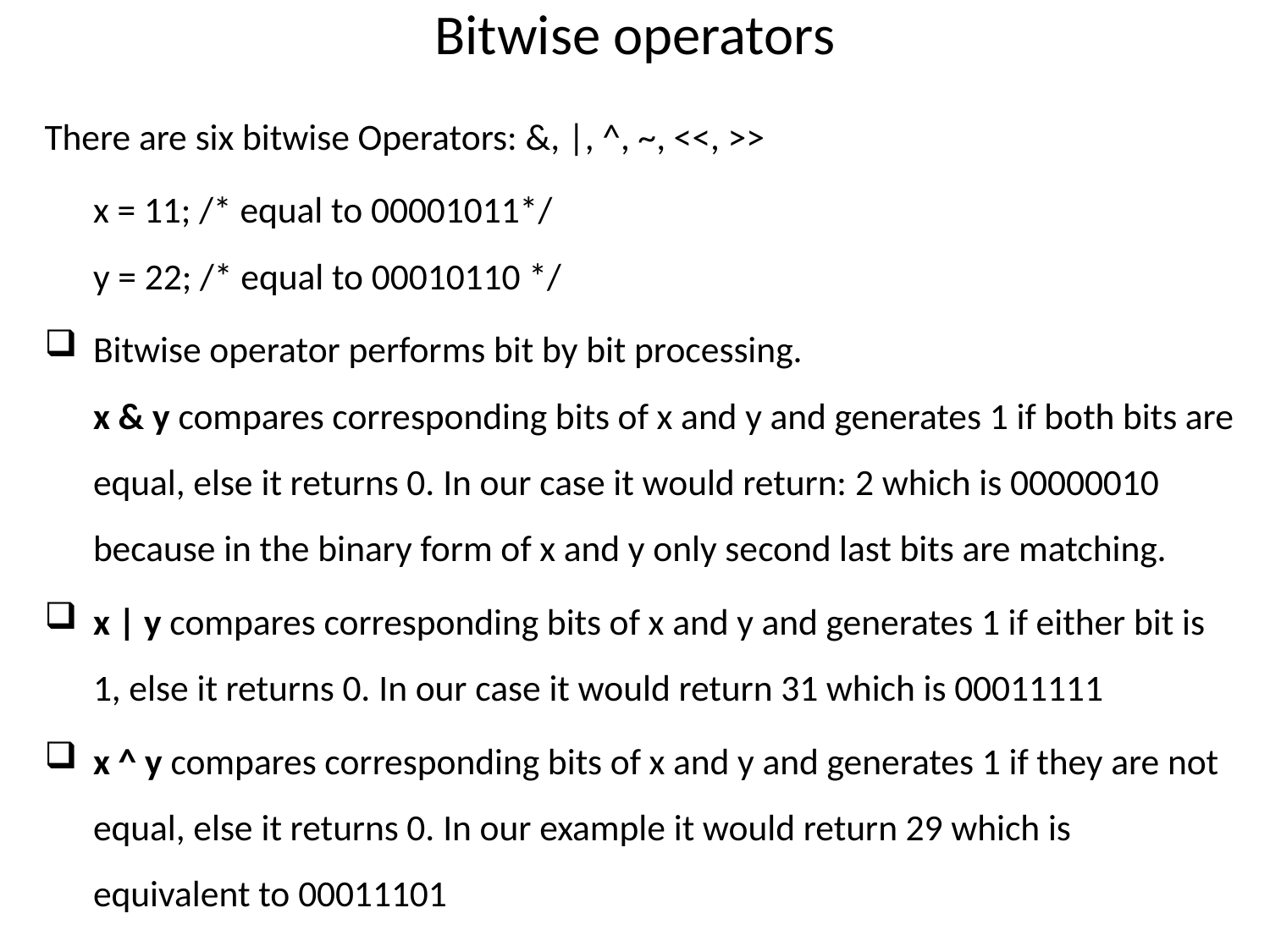

# Bitwise operators
There are six bitwise Operators: &, |, ^, ~, <<, >>
	x = 11; /* equal to 00001011*/
y = 22; /* equal to 00010110 */
Bitwise operator performs bit by bit processing.
x & y compares corresponding bits of x and y and generates 1 if both bits are equal, else it returns 0. In our case it would return: 2 which is 00000010 because in the binary form of x and y only second last bits are matching.
	x | y compares corresponding bits of x and y and generates 1 if either bit is 1, else it returns 0. In our case it would return 31 which is 00011111
	x ^ y compares corresponding bits of x and y and generates 1 if they are not equal, else it returns 0. In our example it would return 29 which is equivalent to 00011101